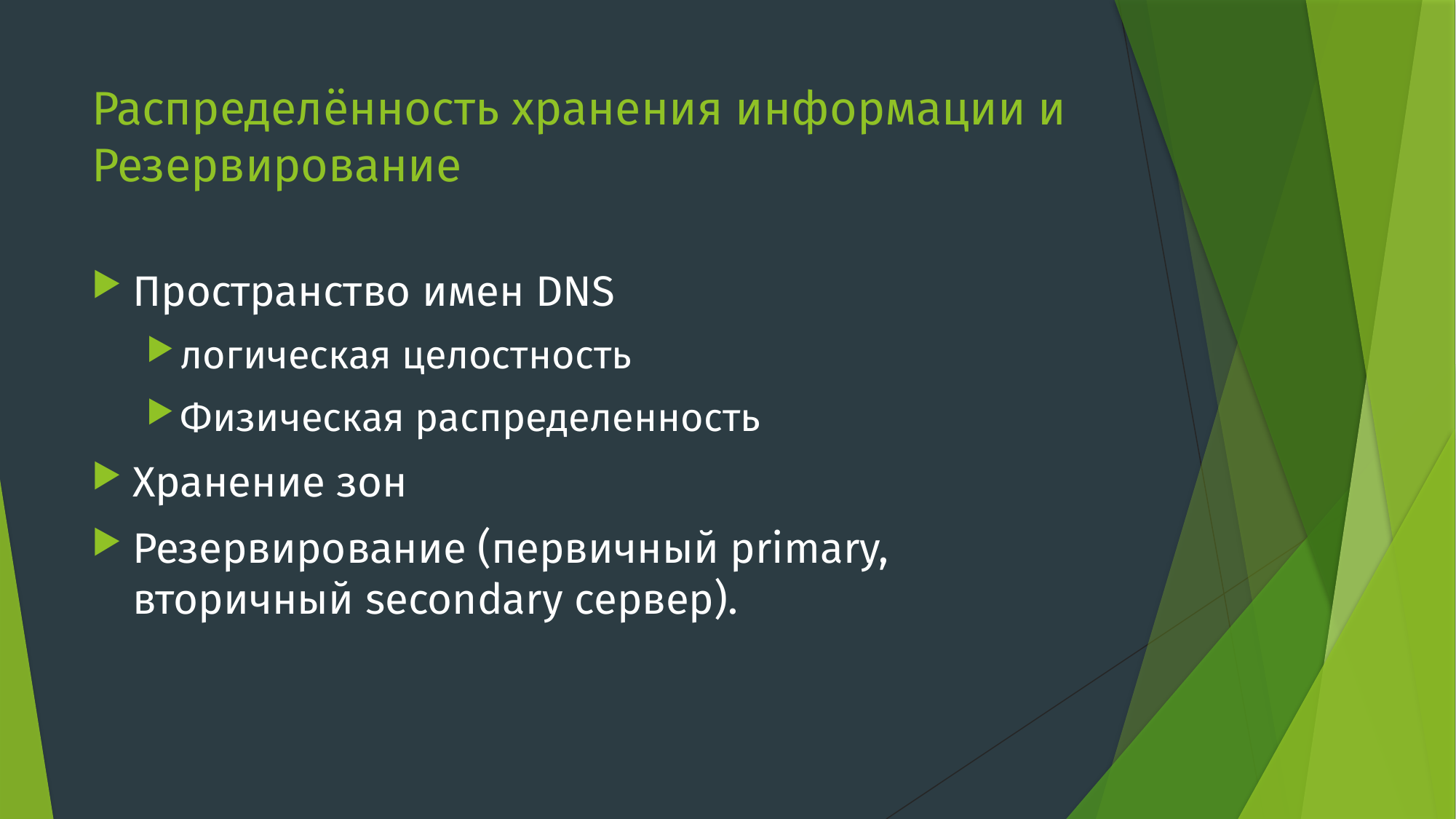

# Распределённость хранения информации и Резервирование
Пространство имен DNS
логическая целостность
Физическая распределенность
Хранение зон
Резервирование (первичный primary, вторичный secondary сервер).